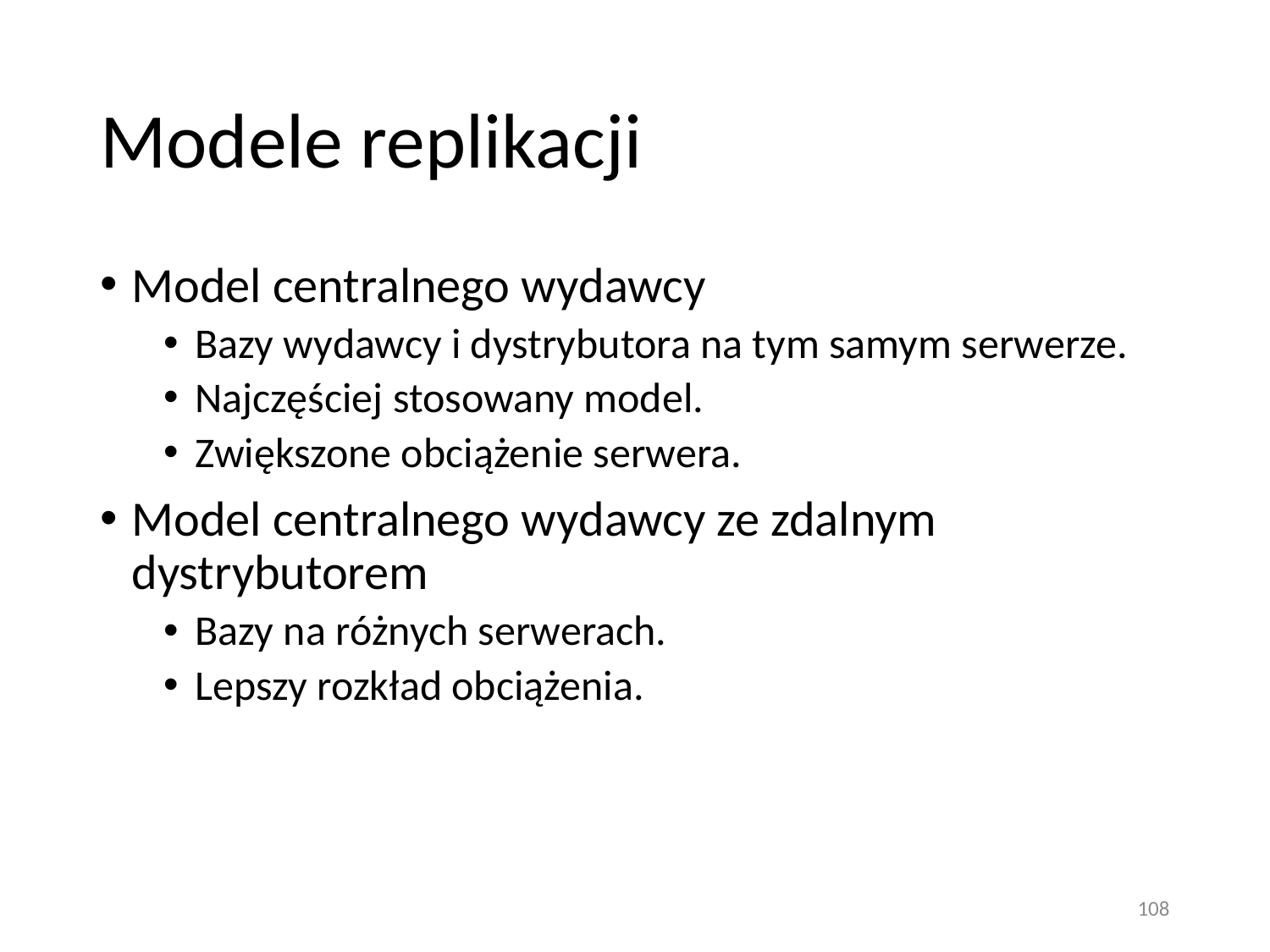

# Modele replikacji
Model centralnego wydawcy
Bazy wydawcy i dystrybutora na tym samym serwerze.
Najczęściej stosowany model.
Zwiększone obciążenie serwera.
Model centralnego wydawcy ze zdalnym dystrybutorem
Bazy na różnych serwerach.
Lepszy rozkład obciążenia.
108